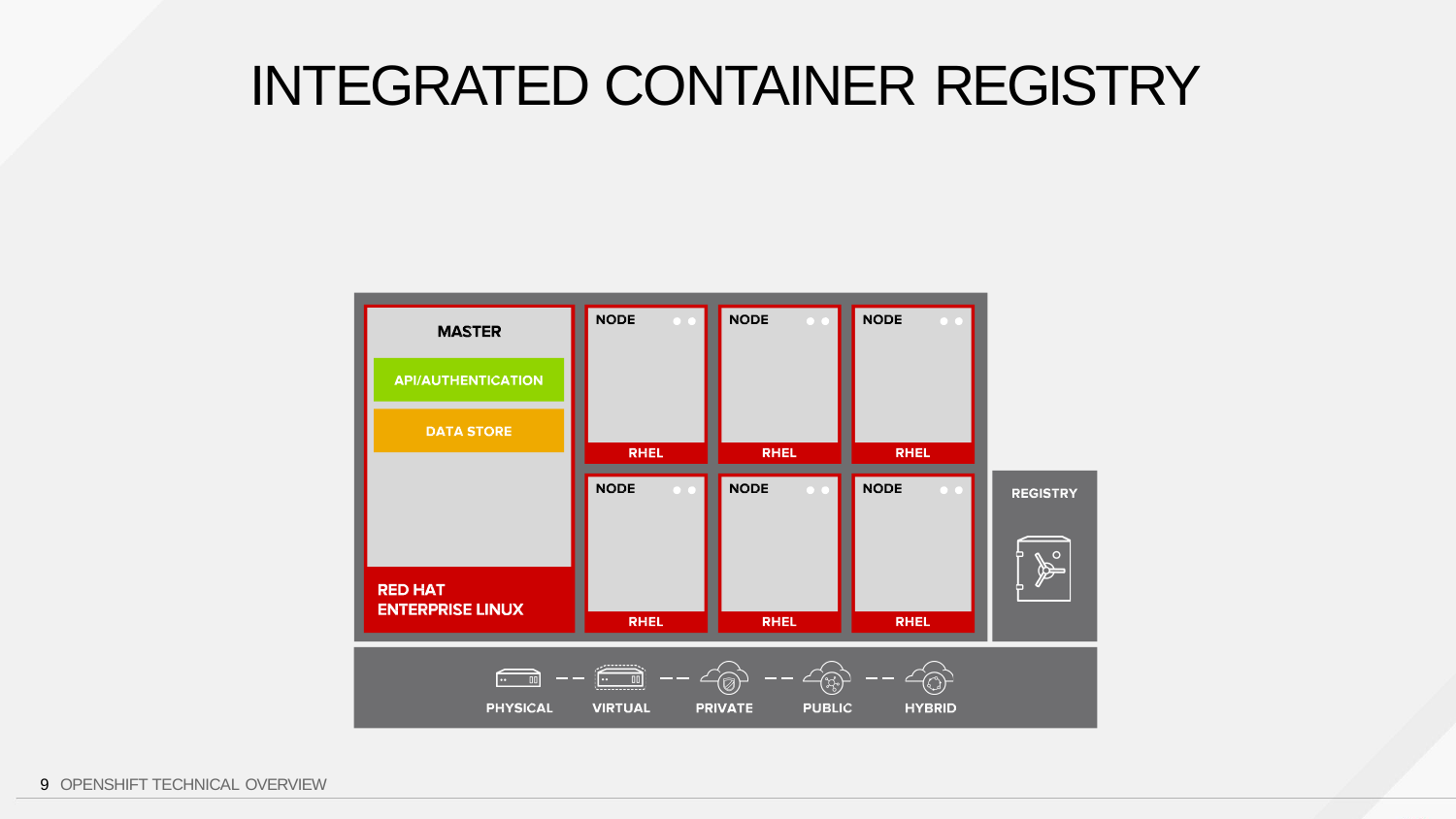

# INTEGRATED CONTAINER REGISTRY

9 OPENSHIFT TECHNICAL OVERVIEW